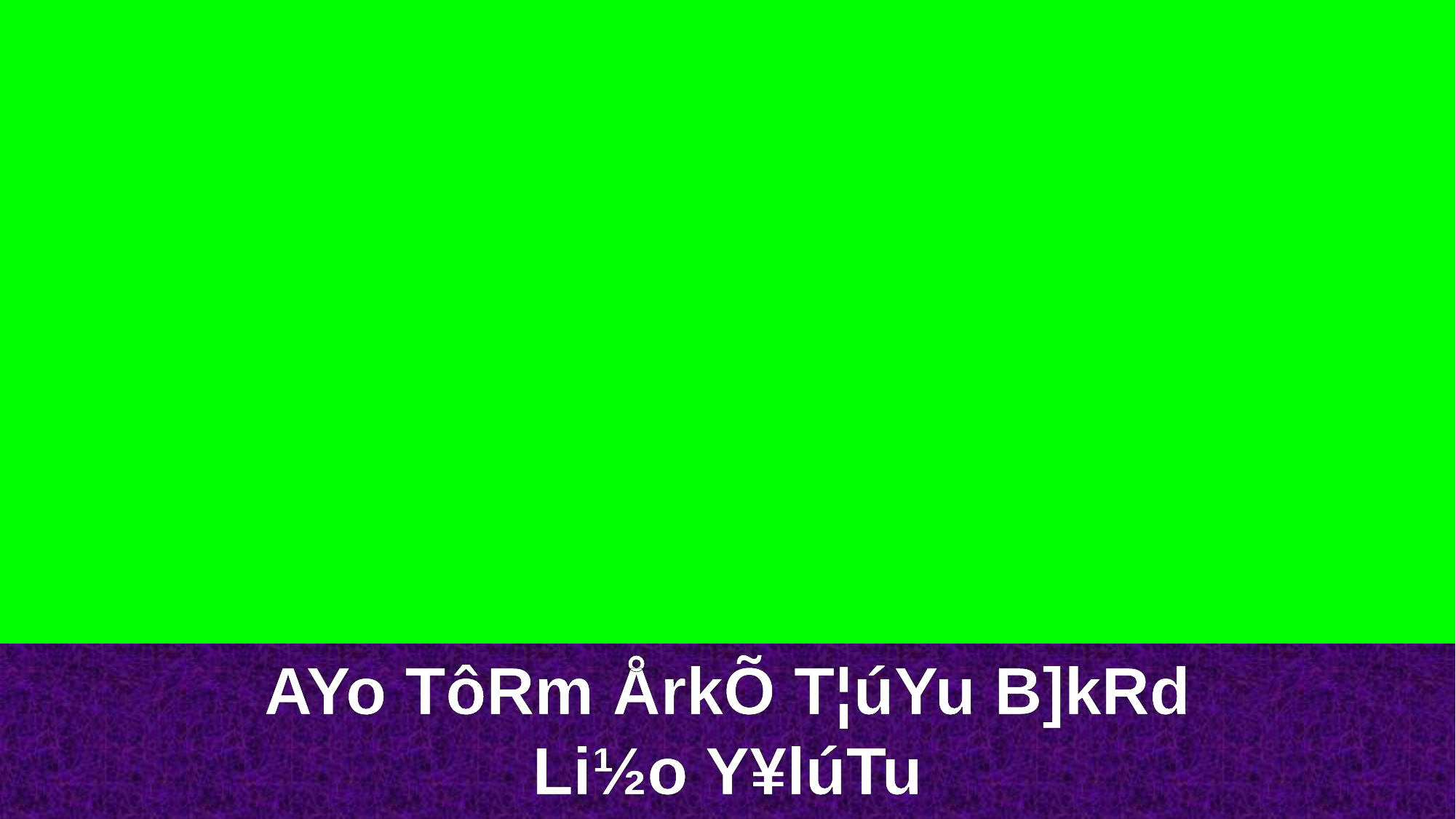

AYo TôRm ÅrkÕ T¦úYu B]kRd Li½o Y¥lúTu